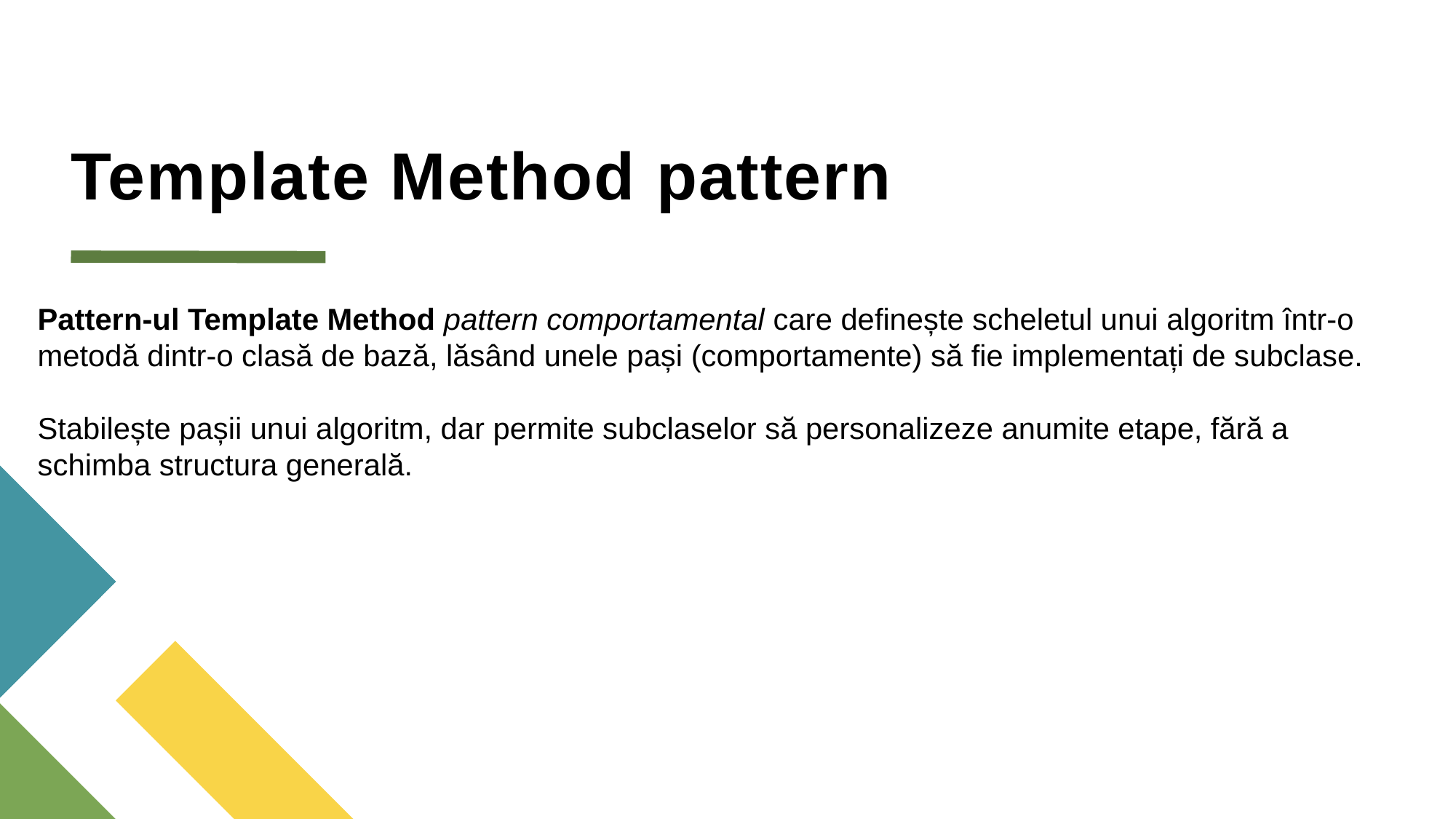

# Template Method pattern
Pattern-ul Template Method pattern comportamental care definește scheletul unui algoritm într-o metodă dintr-o clasă de bază, lăsând unele pași (comportamente) să fie implementați de subclase.

Stabilește pașii unui algoritm, dar permite subclaselor să personalizeze anumite etape, fără a schimba structura generală.